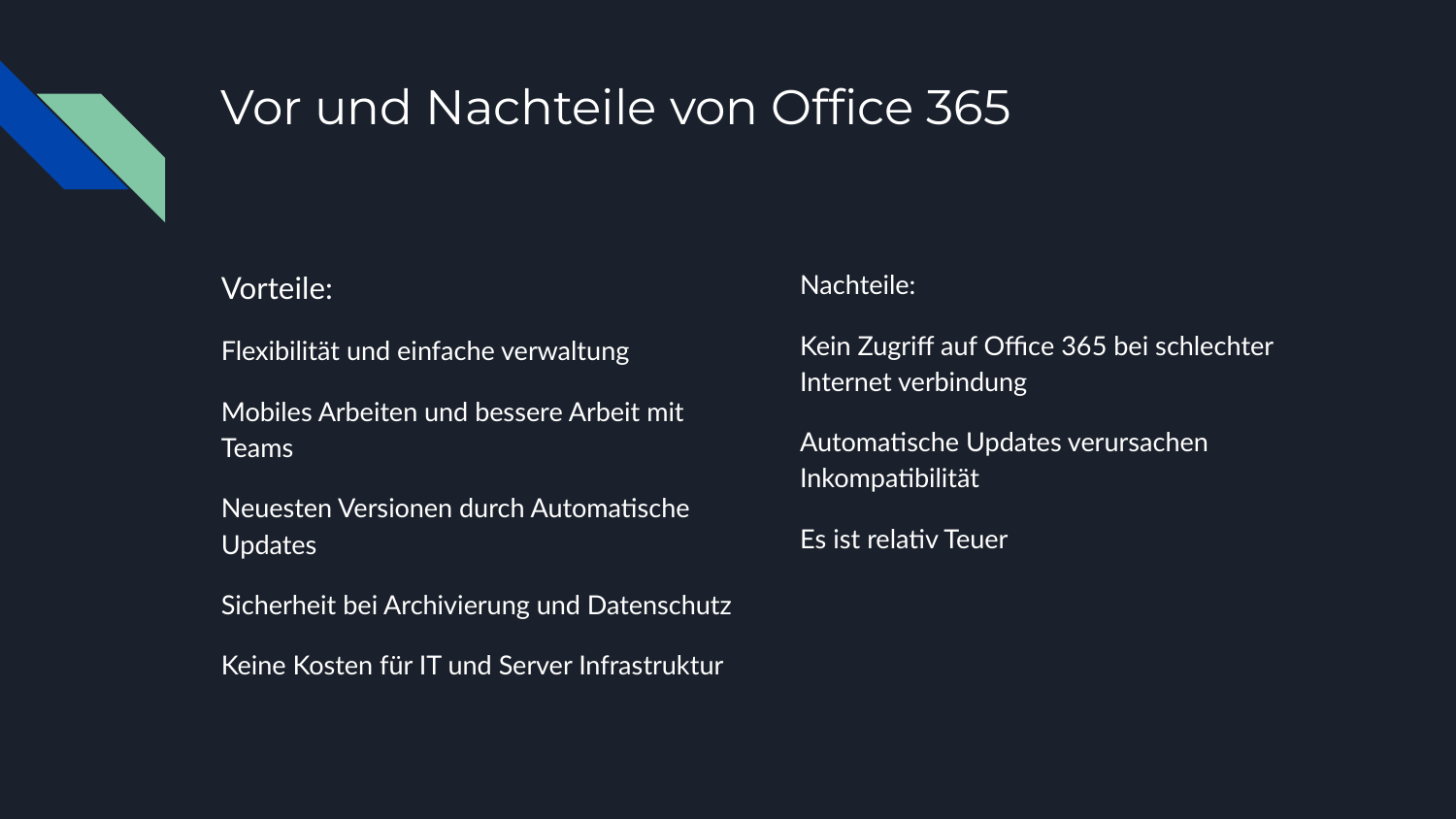

# Vor und Nachteile von Office 365
Vorteile:
Flexibilität und einfache verwaltung
Mobiles Arbeiten und bessere Arbeit mit Teams
Neuesten Versionen durch Automatische Updates
Sicherheit bei Archivierung und Datenschutz
Keine Kosten für IT und Server Infrastruktur
Nachteile:
Kein Zugriff auf Office 365 bei schlechter Internet verbindung
Automatische Updates verursachen Inkompatibilität
Es ist relativ Teuer